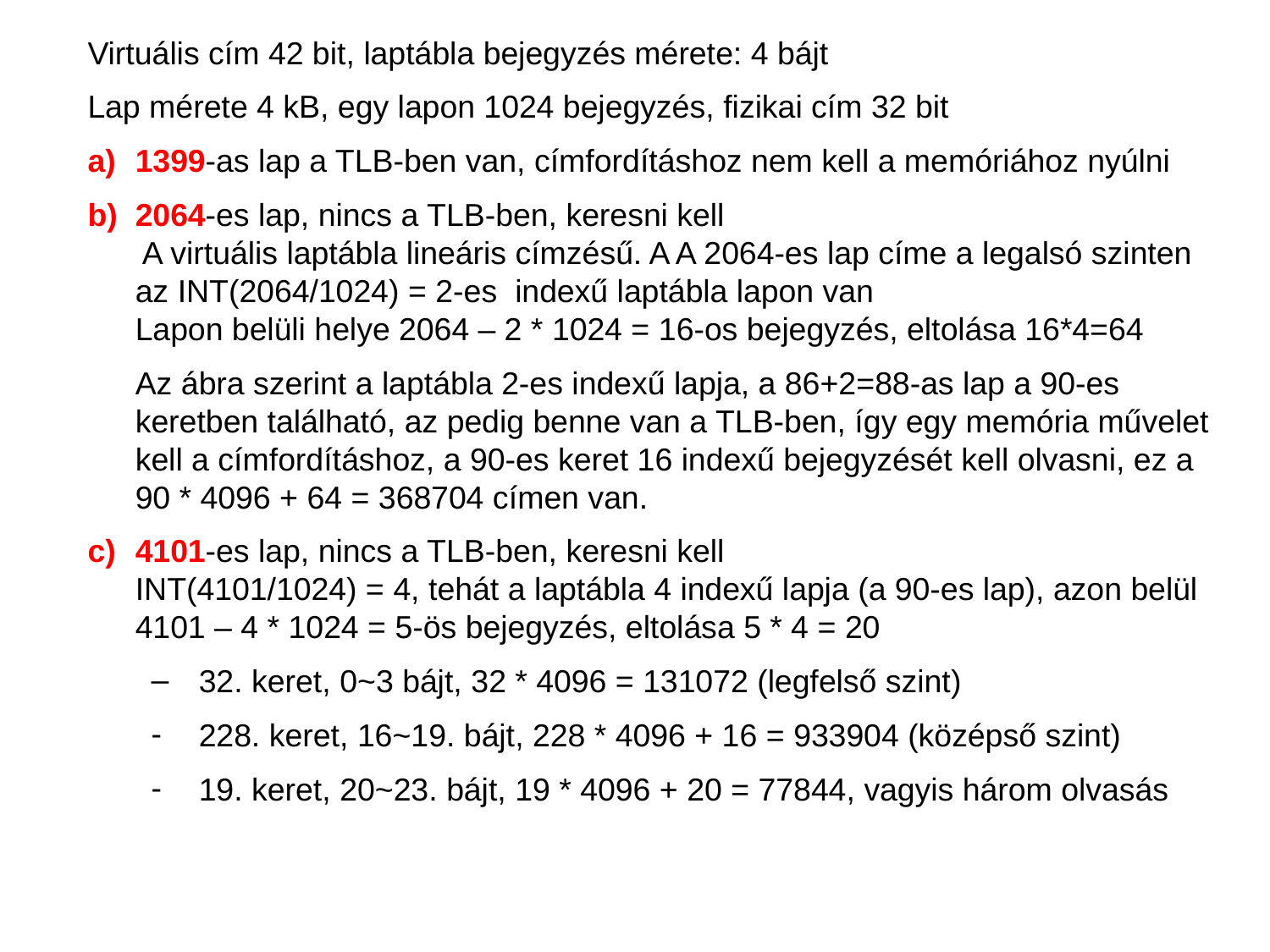

Virtuális cím 42 bit, laptábla bejegyzés mérete: 4 bájt
Lap mérete 4 kB, egy lapon 1024 bejegyzés, fizikai cím 32 bit
1399-as lap a TLB-ben van, címfordításhoz nem kell a memóriához nyúlni
2064-es lap, nincs a TLB-ben, keresni kell
 A virtuális laptábla lineáris címzésű. A A 2064-es lap címe a legalsó szinten az INT(2064/1024) = 2-es  indexű laptábla lapon van
Lapon belüli helye 2064 – 2 * 1024 = 16-os bejegyzés, eltolása 16*4=64
	Az ábra szerint a laptábla 2-es indexű lapja, a 86+2=88-as lap a 90-es keretben található, az pedig benne van a TLB-ben, így egy memória művelet kell a címfordításhoz, a 90-es keret 16 indexű bejegyzését kell olvasni, ez a 90 * 4096 + 64 = 368704 címen van.
4101-es lap, nincs a TLB-ben, keresni kell
INT(4101/1024) = 4, tehát a laptábla 4 indexű lapja (a 90-es lap), azon belül 4101 – 4 * 1024 = 5-ös bejegyzés, eltolása 5 * 4 = 20
32. keret, 0~3 bájt, 32 * 4096 = 131072 (legfelső szint)
228. keret, 16~19. bájt, 228 * 4096 + 16 = 933904 (középső szint)
19. keret, 20~23. bájt, 19 * 4096 + 20 = 77844, vagyis három olvasás